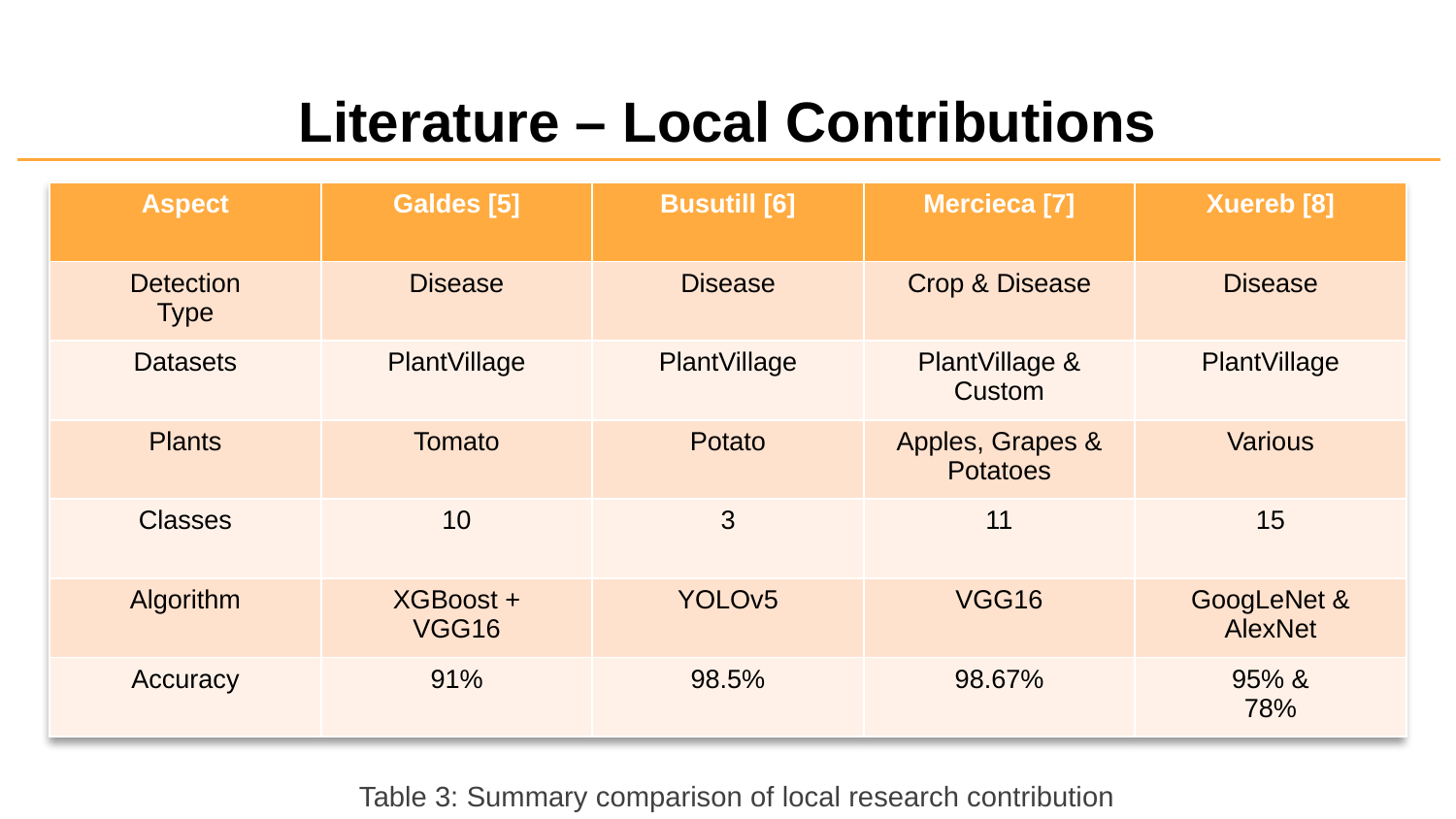

# Literature – Local Contributions
| Aspect | Galdes [5] | Busutill [6] | Mercieca [7] | Xuereb [8] |
| --- | --- | --- | --- | --- |
| Detection Type | Disease | Disease | Crop & Disease | Disease |
| Datasets | PlantVillage | PlantVillage | PlantVillage & Custom | PlantVillage |
| Plants | Tomato | Potato | Apples, Grapes & Potatoes | Various |
| Classes | 10 | 3 | 11 | 15 |
| Algorithm | XGBoost + VGG16 | YOLOv5 | VGG16 | GoogLeNet & AlexNet |
| Accuracy | 91% | 98.5% | 98.67% | 95% & 78% |
Table 3: Summary comparison of local research contribution